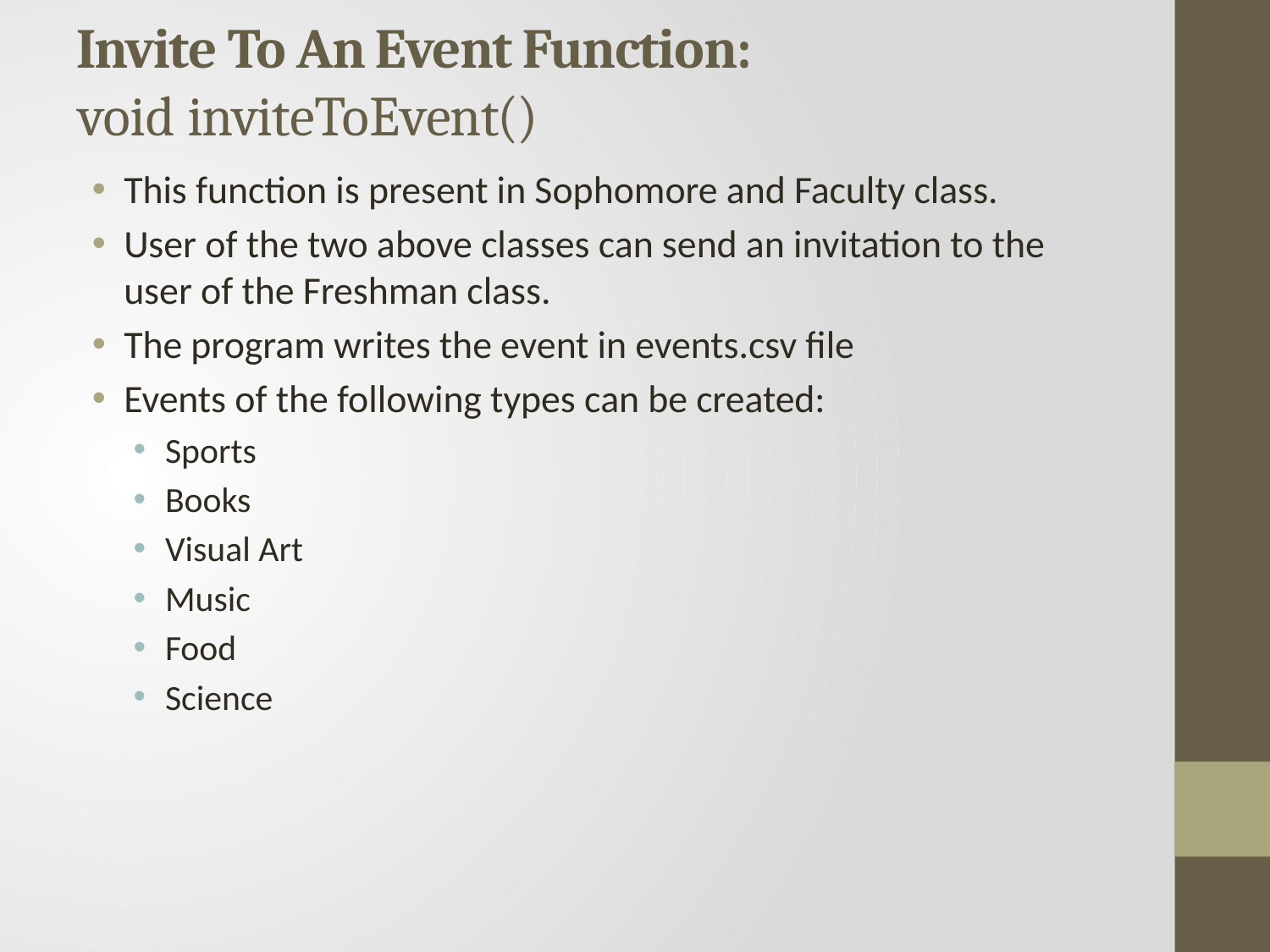

# Invite To An Event Function: void inviteToEvent()
This function is present in Sophomore and Faculty class.
User of the two above classes can send an invitation to the user of the Freshman class.
The program writes the event in events.csv file
Events of the following types can be created:
Sports
Books
Visual Art
Music
Food
Science